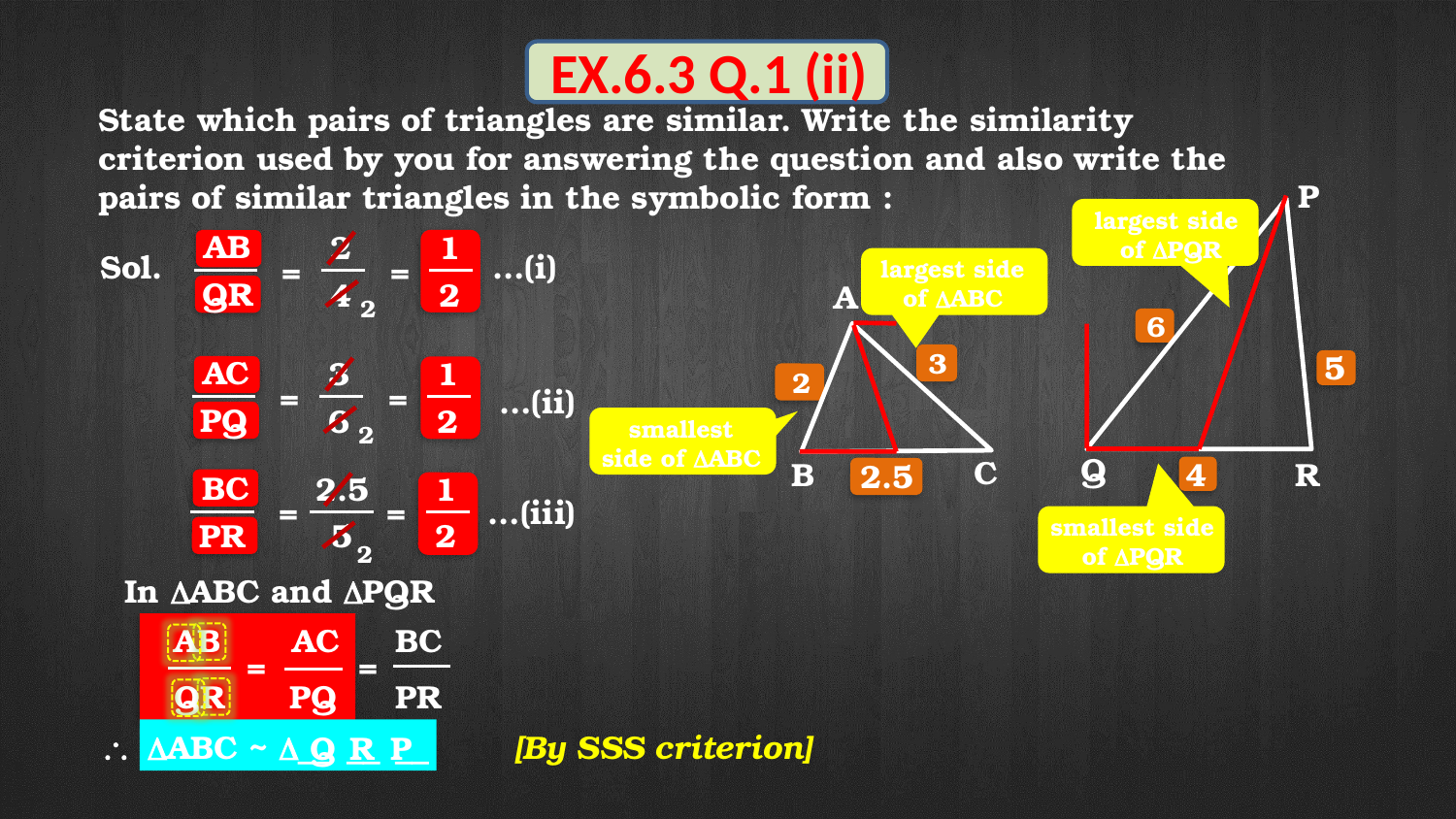

EX.6.3 Q.1 (ii)

State which pairs of triangles are similar. Write the similarity
criterion used by you for answering the question and also write the
pairs of similar triangles in the symbolic form :
P

A

C
B
6
3
5
2
Q
R
4
2.5
largest side
 of ΔPQR

AB
2
1
2

Sol.
…(i)
=
=
largest side of ΔABC

QR
4

2

AC
3
1
2

=
=
…(ii)
PQ
6

smallest side of ΔABC

2

BC
2.5
1
2

=
=
…(iii)
smallest side of ΔPQR

PR
5

2
In ΔABC and ΔPQR

AB
AC
BC

=
=
QR
PQ
PR

∴
ΔABC ~ Δ__ __ __
[By SSS criterion]
Q
R
P